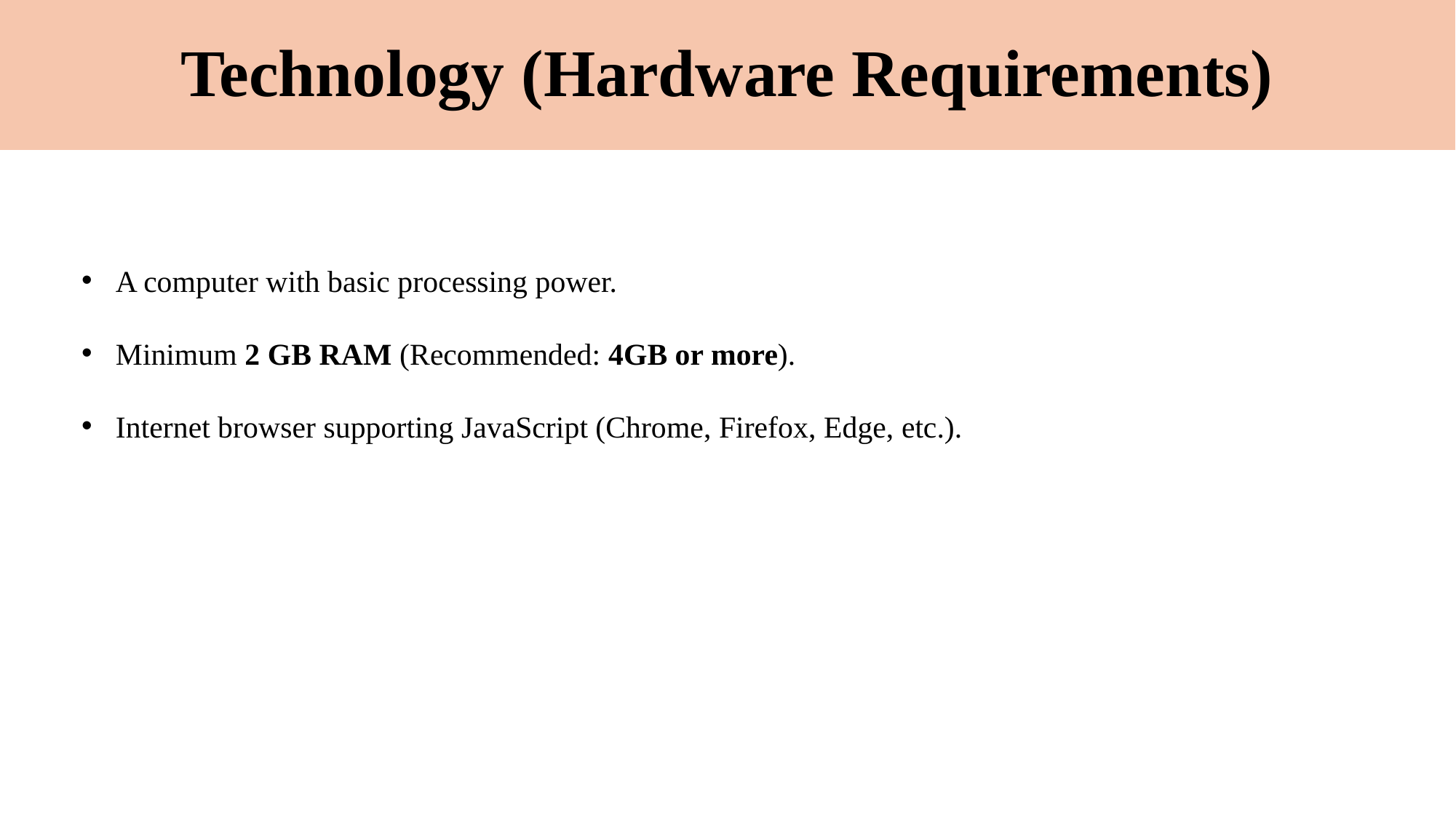

# Technology (Hardware Requirements)
A computer with basic processing power.

Minimum 2 GB RAM (Recommended: 4GB or more).

Internet browser supporting JavaScript (Chrome, Firefox, Edge, etc.).